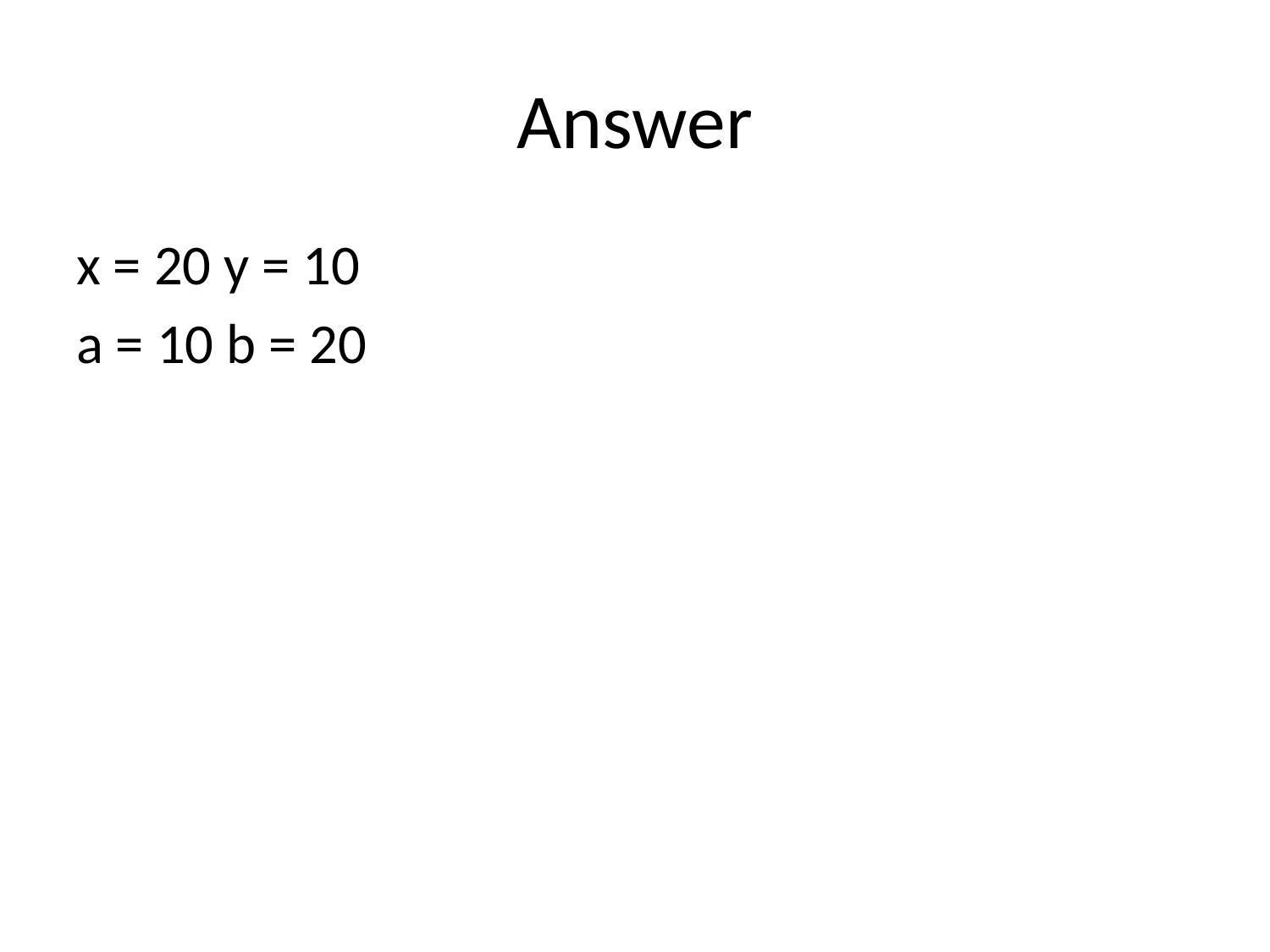

# Answer
x = 20 y = 10
a = 10 b = 20